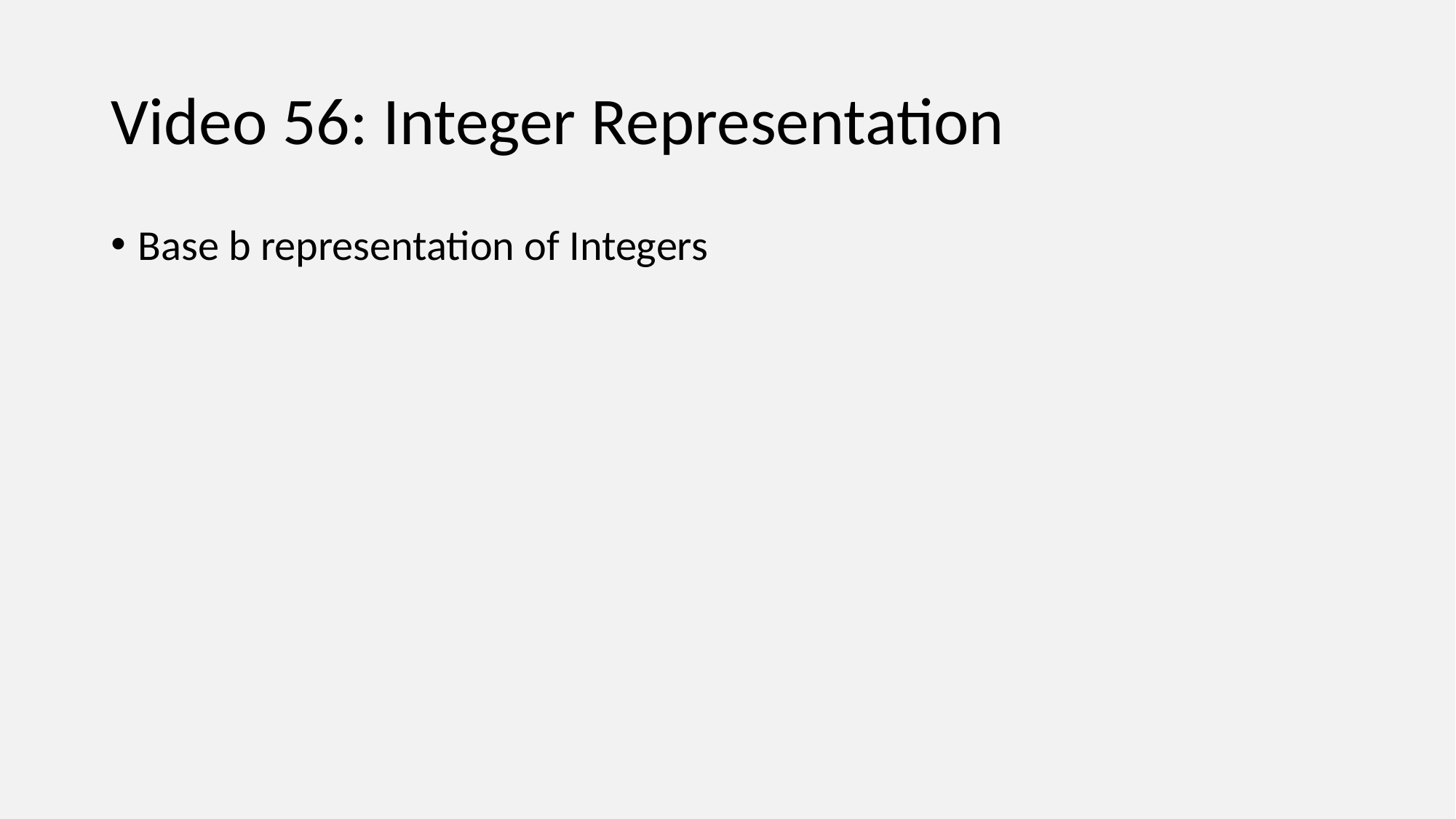

# Video 56: Integer Representation
Base b representation of Integers